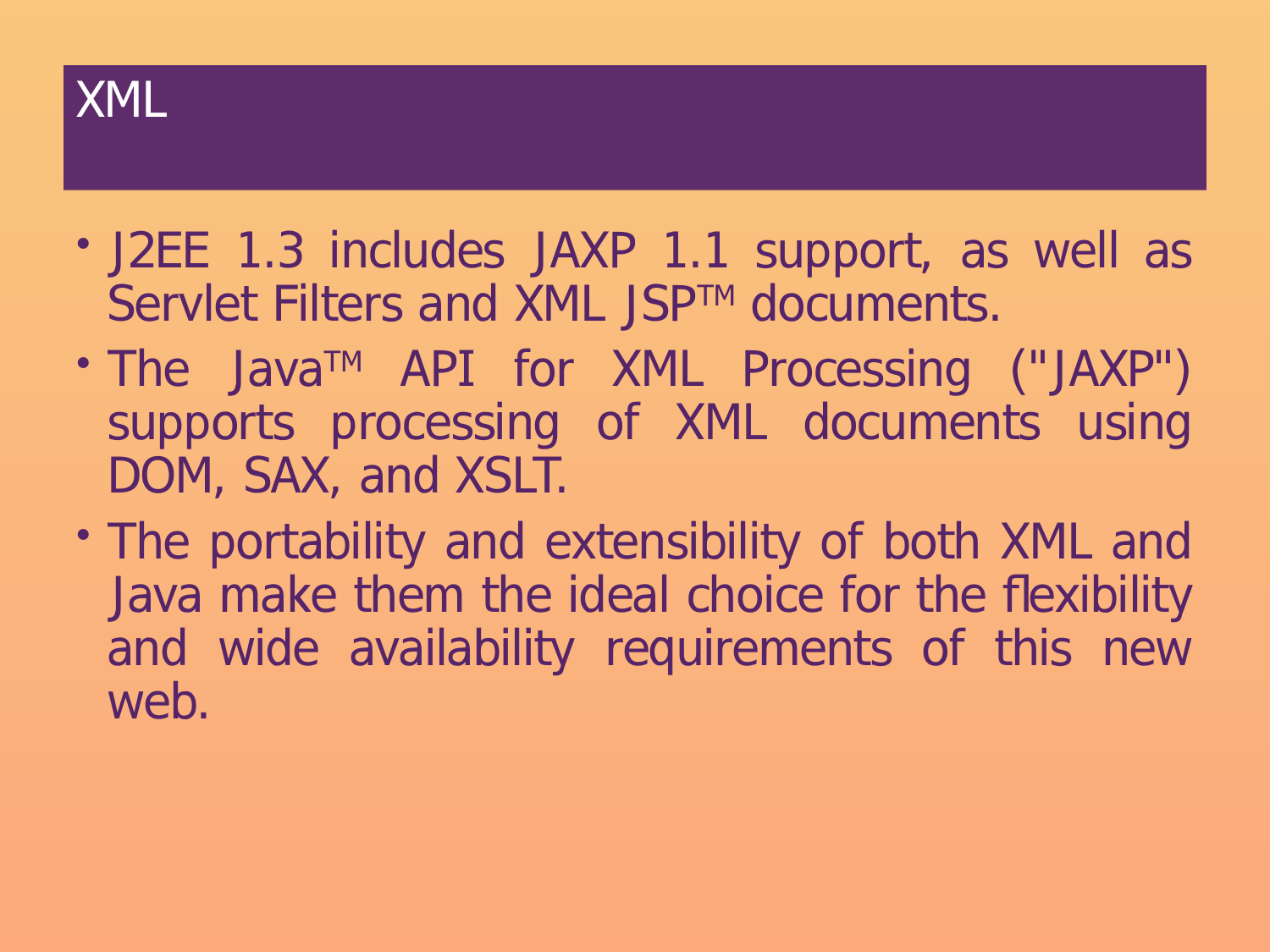

# XML
J2EE 1.3 includes JAXP 1.1 support, as well as Servlet Filters and XML JSPTM documents.
The JavaTM API for XML Processing ("JAXP") supports processing of XML documents using DOM, SAX, and XSLT.
The portability and extensibility of both XML and Java make them the ideal choice for the flexibility and wide availability requirements of this new web.